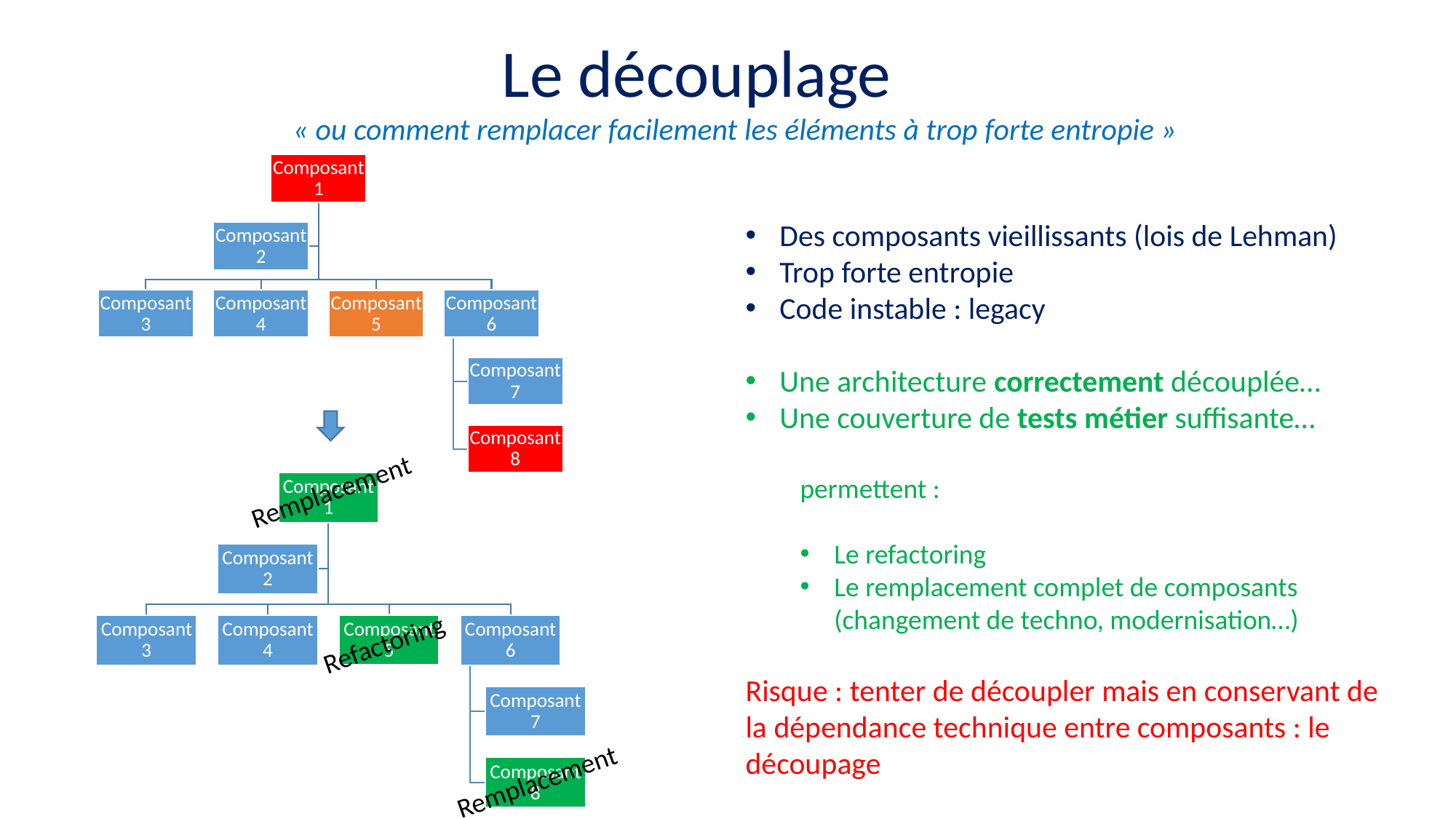

# Le découplage
« ou comment remplacer facilement les éléments à trop forte entropie »
Composant 1
Composant 3
Composant 4
Composant 5
Composant 6
Composant 7
Composant 8
Composant 2
Des composants vieillissants (lois de Lehman)
Trop forte entropie
Code instable : legacy

Une architecture correctement découplée…
Une couverture de tests métier suffisante…

permettent :

Le refactoring
Le remplacement complet de composants (changement de techno, modernisation…)

Risque : tenter de découpler mais en conservant de la dépendance technique entre composants : le découpage

Remplacement
Composant 1
Composant 3
Composant 4
Composant 5
Composant 6
Composant 7
Composant 8
Composant 2
Refactoring
Remplacement